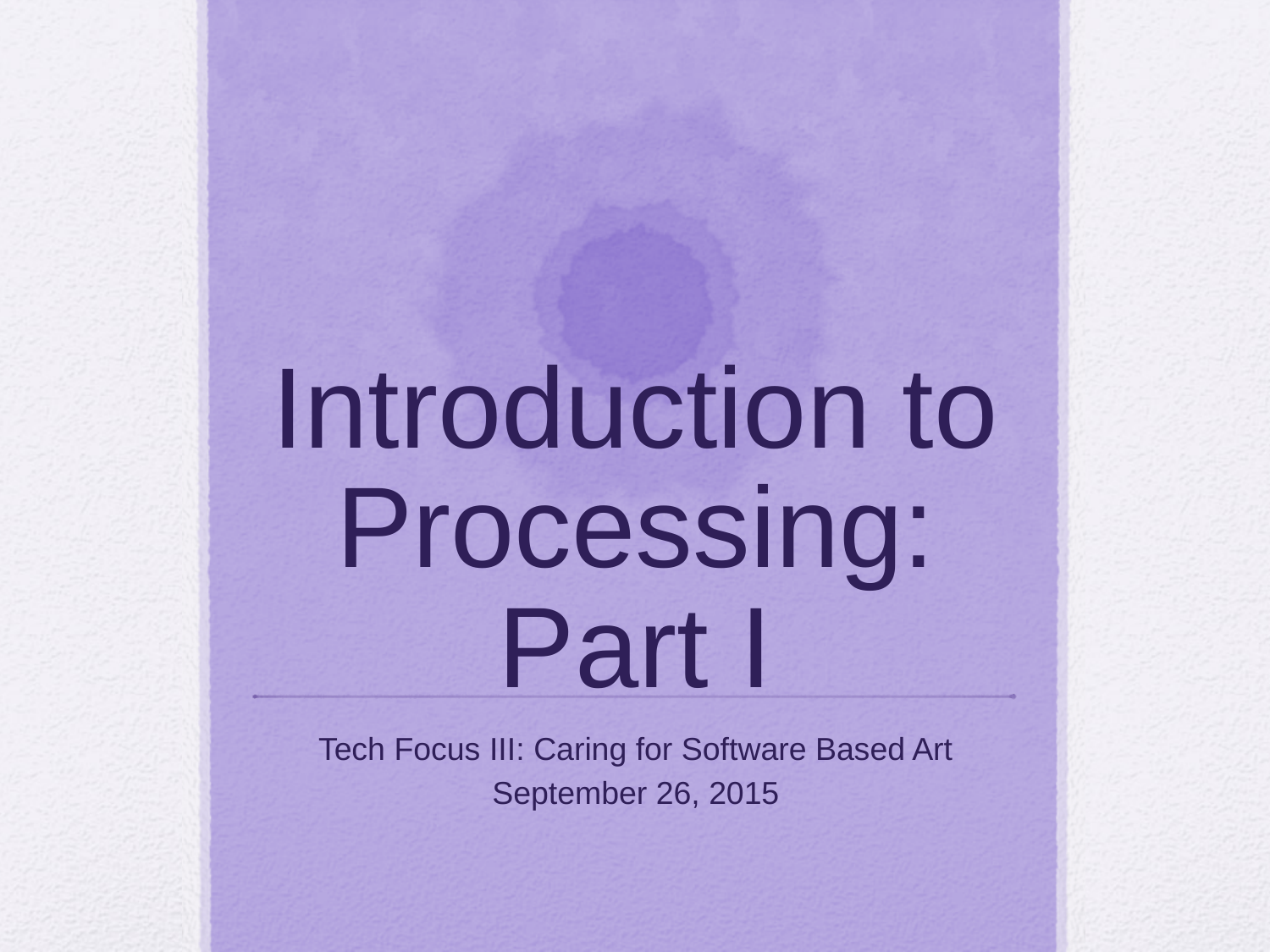

# Introduction to Processing: Part I
Tech Focus III: Caring for Software Based Art
September 26, 2015